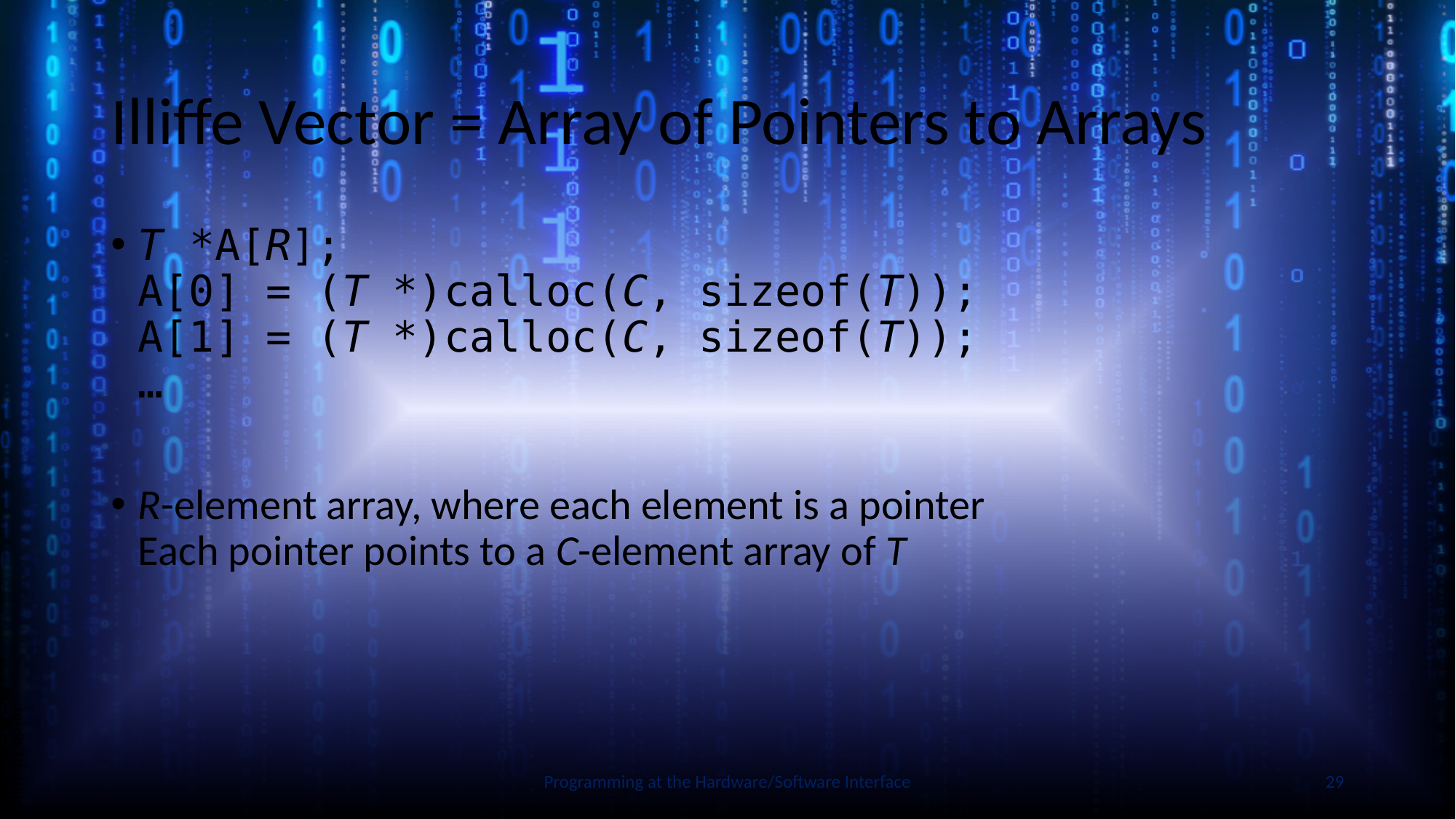

# Illiffe Vector = Array of Pointers to Arrays
T *A[R];
A[0] = (T *)calloc(C, sizeof(T));
A[1] = (T *)calloc(C, sizeof(T));
…

R-element array, where each element is a pointer
Each pointer points to a C-element array of T
Slide by Bohn
Programming at the Hardware/Software Interface
29